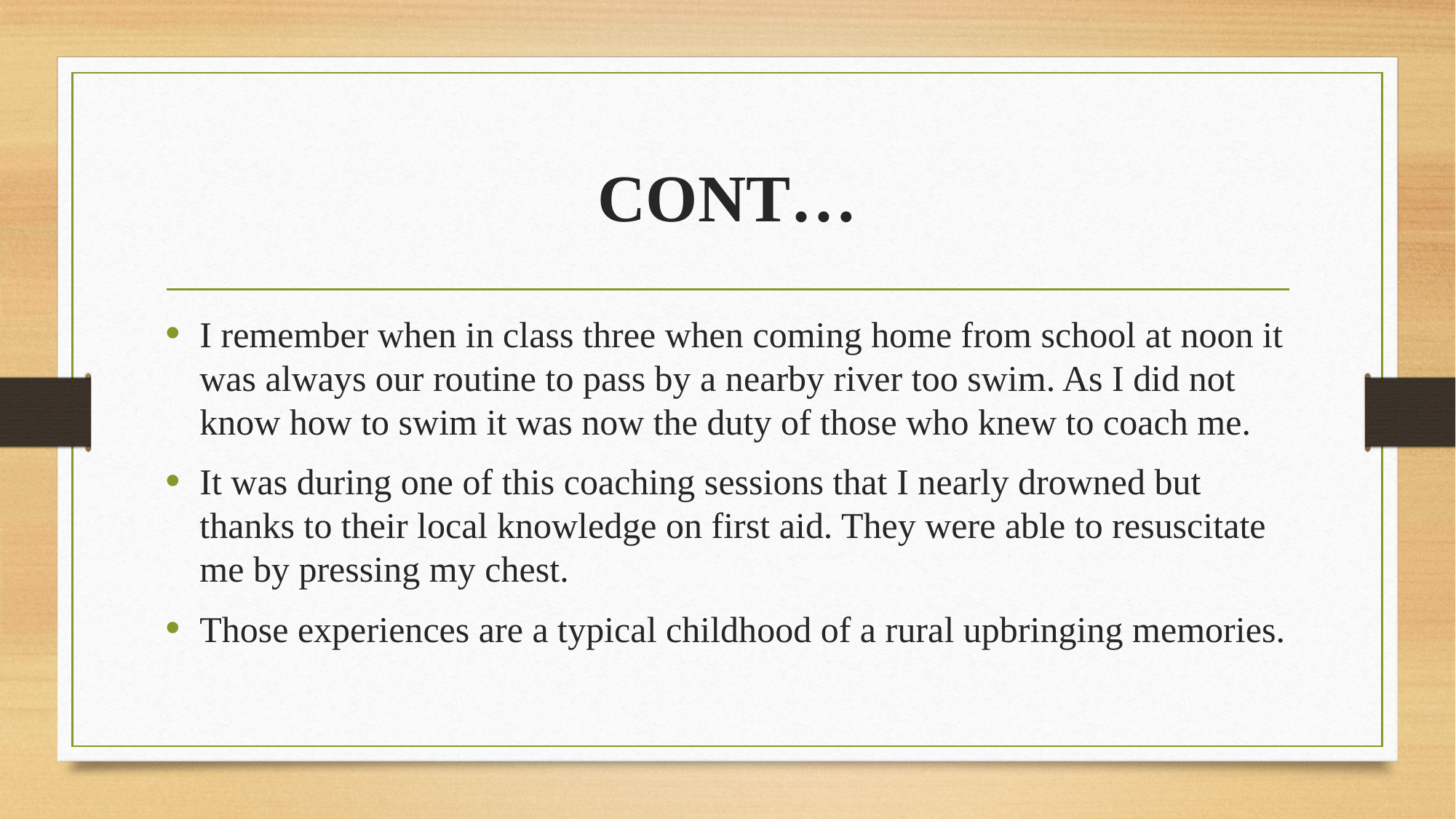

# CONT…
I remember when in class three when coming home from school at noon it was always our routine to pass by a nearby river too swim. As I did not know how to swim it was now the duty of those who knew to coach me.
It was during one of this coaching sessions that I nearly drowned but thanks to their local knowledge on first aid. They were able to resuscitate me by pressing my chest.
Those experiences are a typical childhood of a rural upbringing memories.